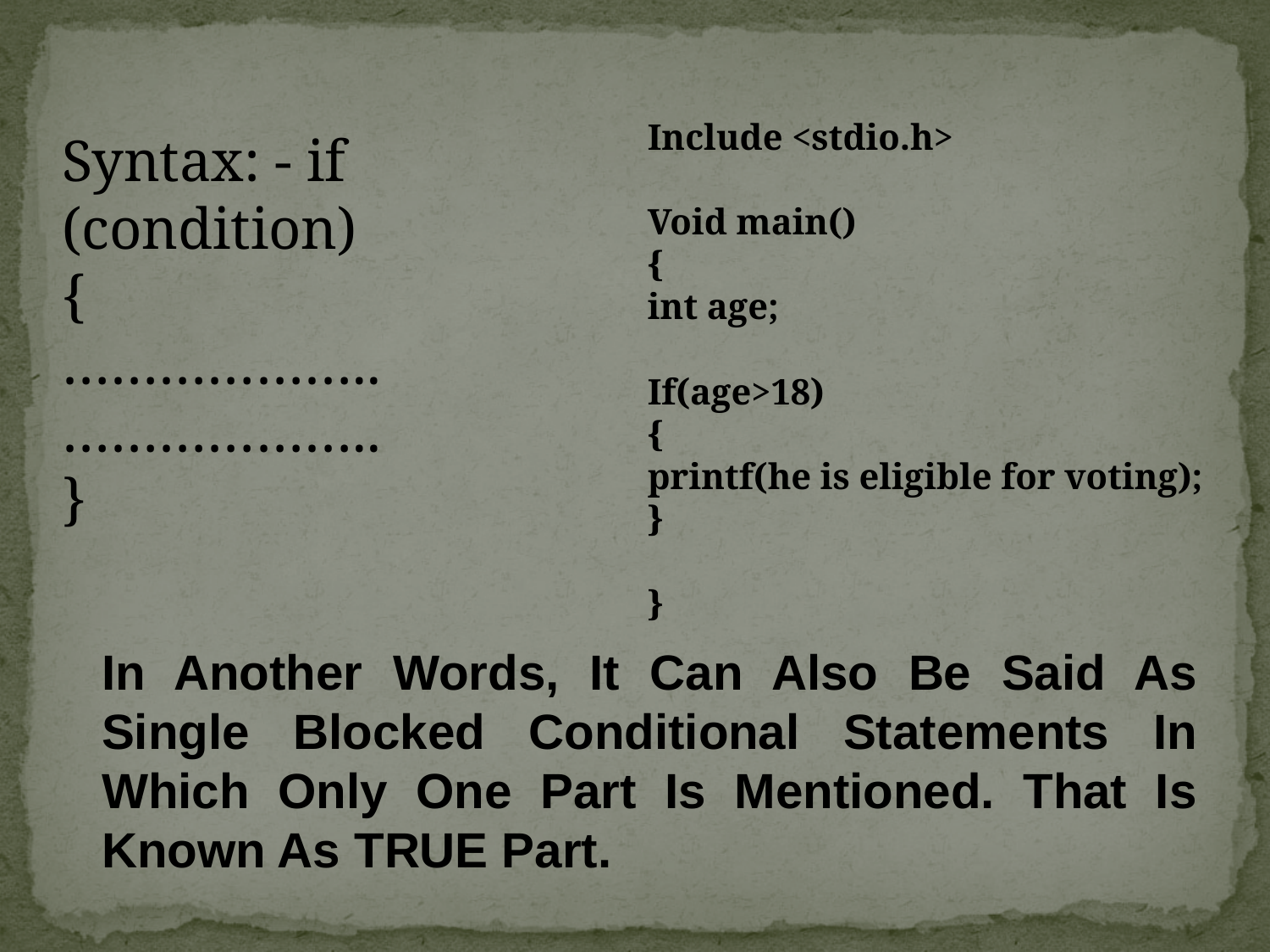

Include <stdio.h>

Void main()
{
int age;

If(age>18)
{
printf(he is eligible for voting);
}

}
Syntax: - if (condition)
{
………………..
………………..
}

In Another Words, It Can Also Be Said As Single Blocked Conditional Statements In Which Only One Part Is Mentioned. That Is Known As TRUE Part.